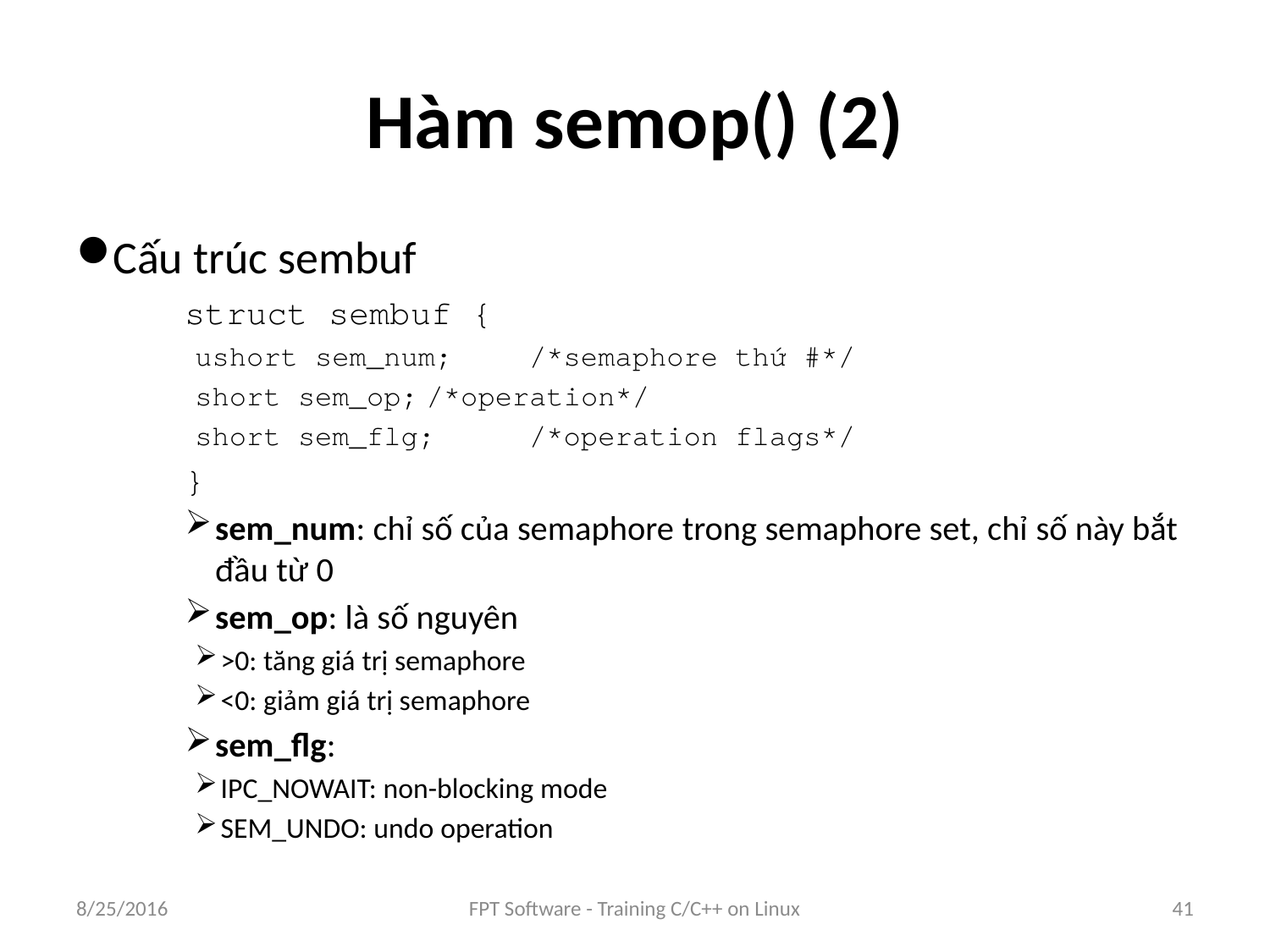

# Hàm semop() (2)
Cấu trúc sembuf
struct sembuf {
ushort sem_num;	/*semaphore thứ #*/
short sem_op;	/*operation*/
short sem_flg;	/*operation flags*/
}
sem_num: chỉ số của semaphore trong semaphore set, chỉ số này bắt đầu từ 0
sem_op: là số nguyên
>0: tăng giá trị semaphore
<0: giảm giá trị semaphore
sem_flg:
IPC_NOWAIT: non-blocking mode
SEM_UNDO: undo operation

8/25/2016
FPT Software - Training C/C++ on Linux
41